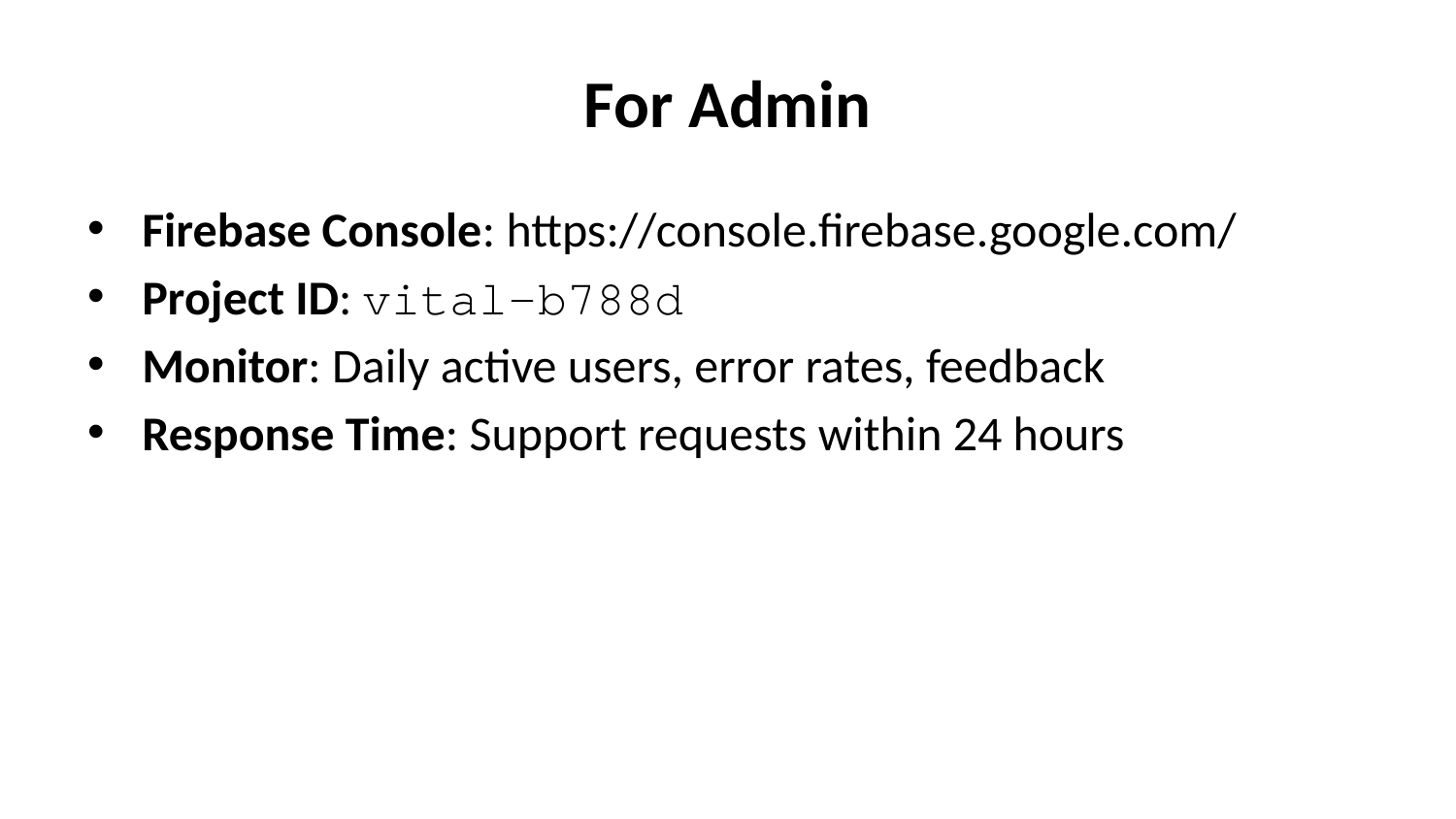

# For Admin
Firebase Console: https://console.firebase.google.com/
Project ID: vital-b788d
Monitor: Daily active users, error rates, feedback
Response Time: Support requests within 24 hours